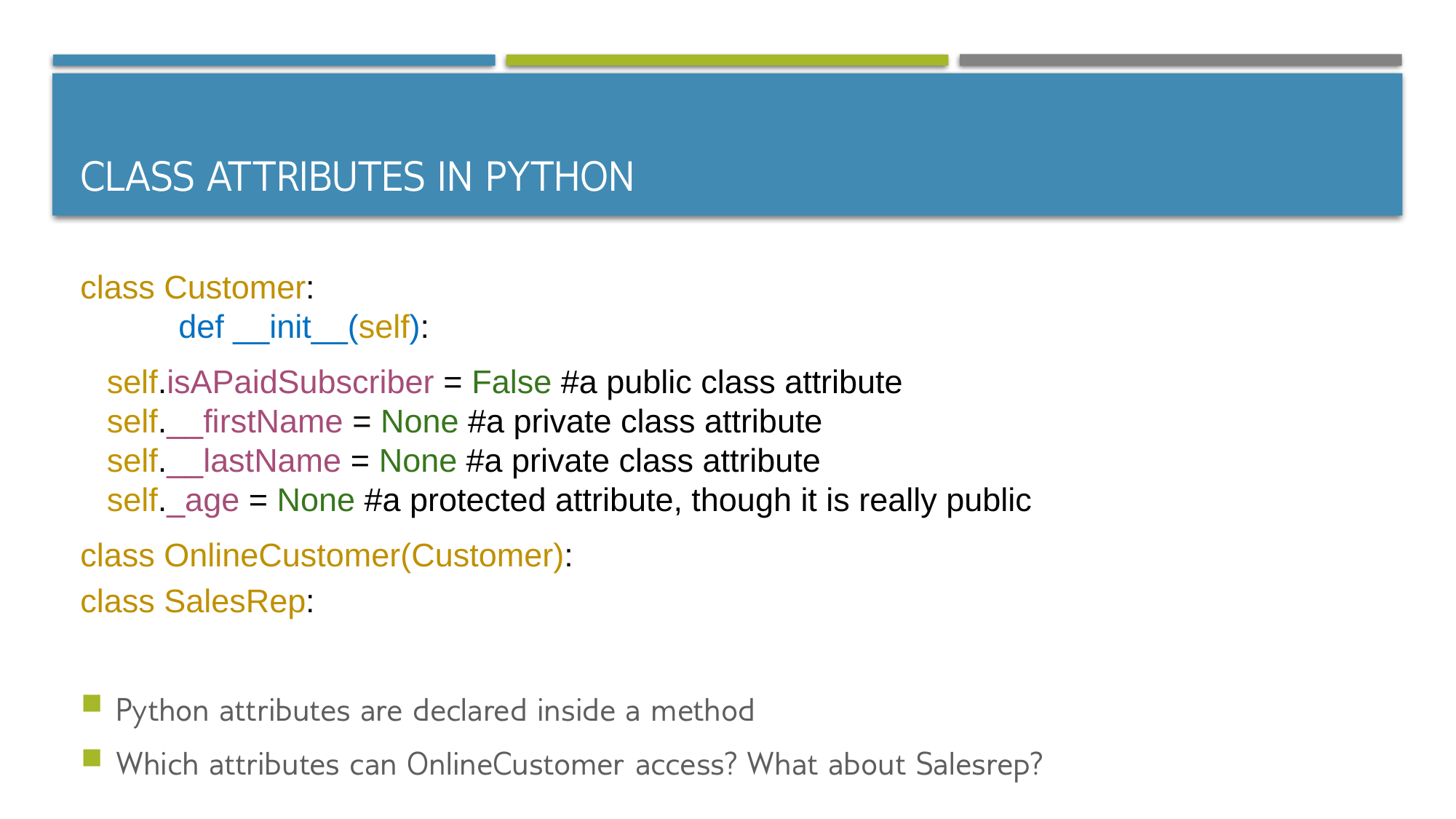

# Class Attributes in Python
class Customer:
	def __init__(self):
		 self.isAPaidSubscriber = False #a public class attribute
		 self.__firstName = None #a private class attribute
		 self.__lastName = None #a private class attribute
		 self._age = None #a protected attribute, though it is really public
class OnlineCustomer(Customer):
class SalesRep:

Python attributes are declared inside a method
Which attributes can OnlineCustomer access? What about Salesrep?